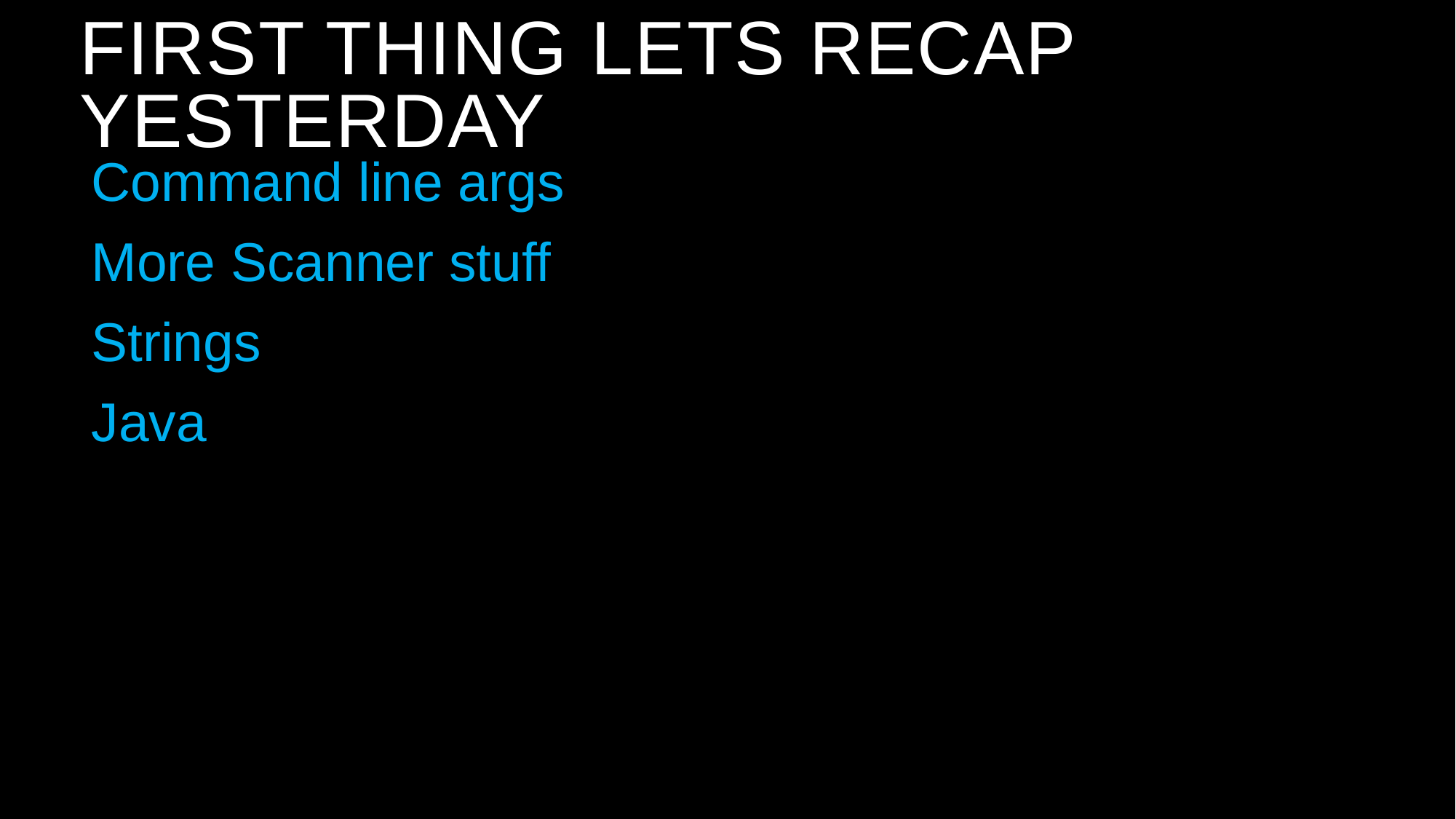

# First Thing Lets Recap Yesterday
Command line args
More Scanner stuff
Strings
Java